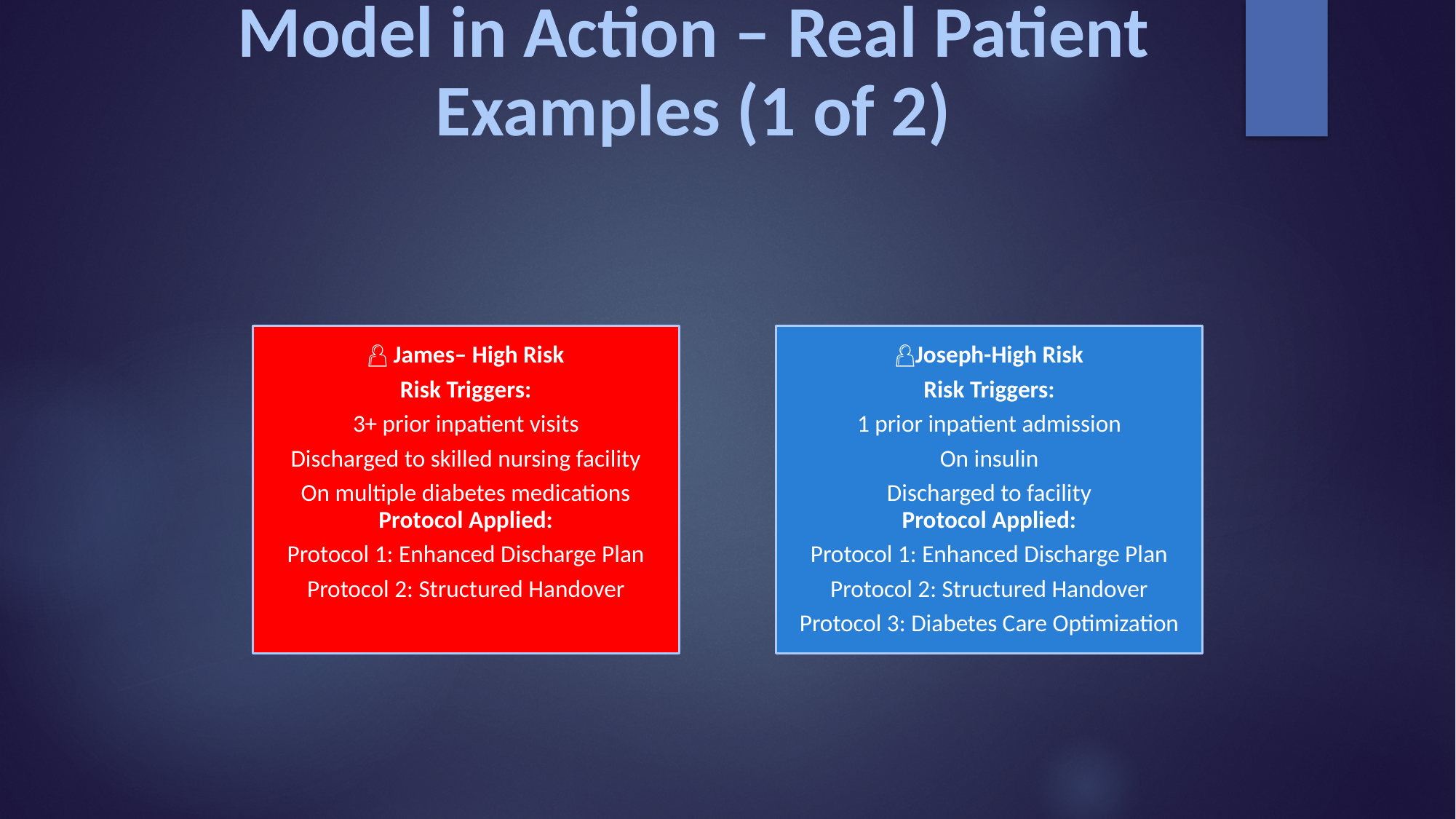

Model in Action – Real Patient Examples (1 of 2)
👤 James– High Risk
Risk Triggers:
3+ prior inpatient visits
Discharged to skilled nursing facility
On multiple diabetes medications
Protocol Applied:
Protocol 1: Enhanced Discharge Plan
Protocol 2: Structured Handover

👤Joseph-High Risk
Risk Triggers:
1 prior inpatient admission
On insulin
Discharged to facility
Protocol Applied:
Protocol 1: Enhanced Discharge Plan
Protocol 2: Structured Handover
Protocol 3: Diabetes Care Optimization